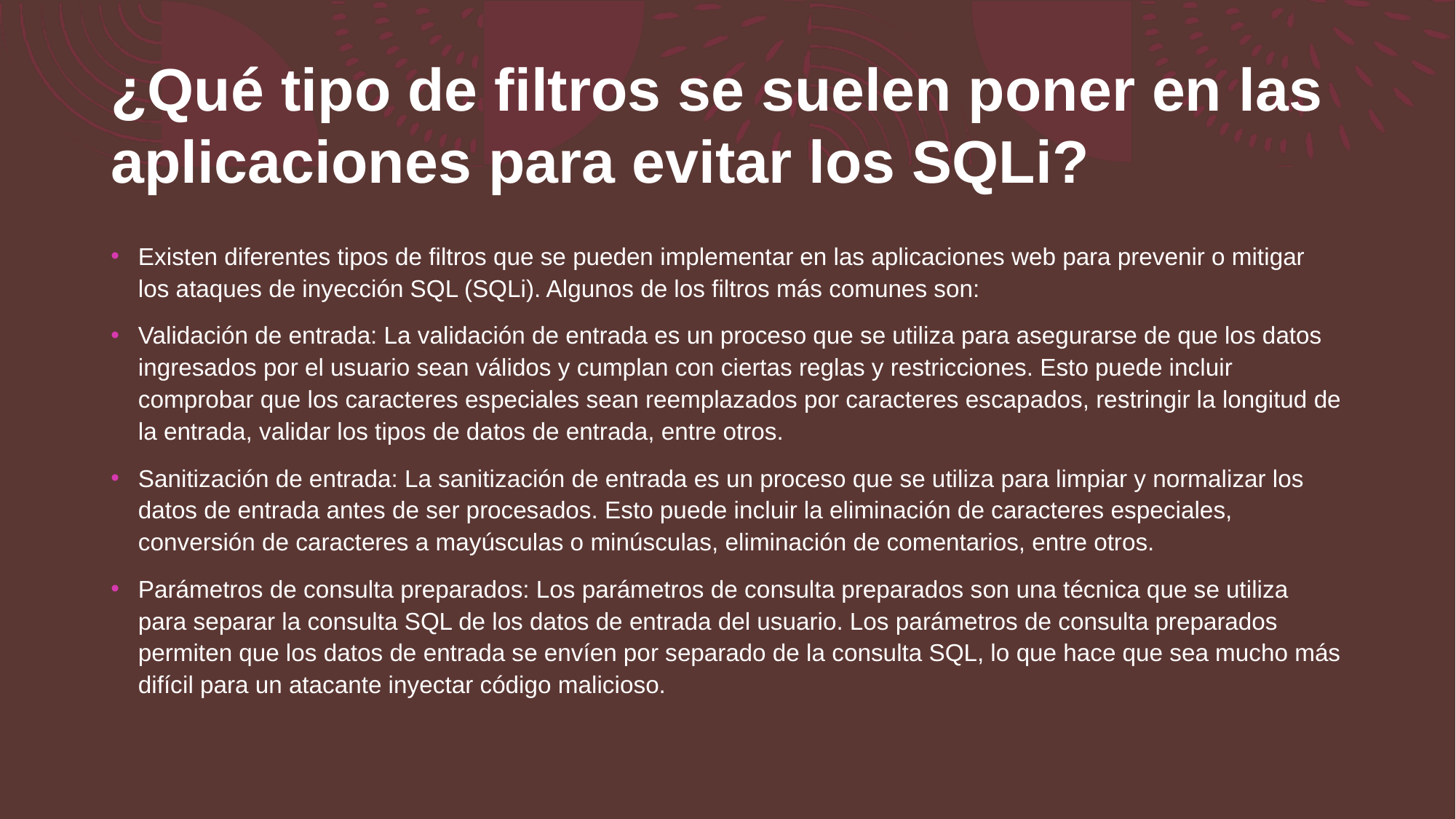

# ¿Qué tipo de filtros se suelen poner en las aplicaciones para evitar los SQLi?
Existen diferentes tipos de filtros que se pueden implementar en las aplicaciones web para prevenir o mitigar los ataques de inyección SQL (SQLi). Algunos de los filtros más comunes son:
Validación de entrada: La validación de entrada es un proceso que se utiliza para asegurarse de que los datos ingresados por el usuario sean válidos y cumplan con ciertas reglas y restricciones. Esto puede incluir comprobar que los caracteres especiales sean reemplazados por caracteres escapados, restringir la longitud de la entrada, validar los tipos de datos de entrada, entre otros.
Sanitización de entrada: La sanitización de entrada es un proceso que se utiliza para limpiar y normalizar los datos de entrada antes de ser procesados. Esto puede incluir la eliminación de caracteres especiales, conversión de caracteres a mayúsculas o minúsculas, eliminación de comentarios, entre otros.
Parámetros de consulta preparados: Los parámetros de consulta preparados son una técnica que se utiliza para separar la consulta SQL de los datos de entrada del usuario. Los parámetros de consulta preparados permiten que los datos de entrada se envíen por separado de la consulta SQL, lo que hace que sea mucho más difícil para un atacante inyectar código malicioso.